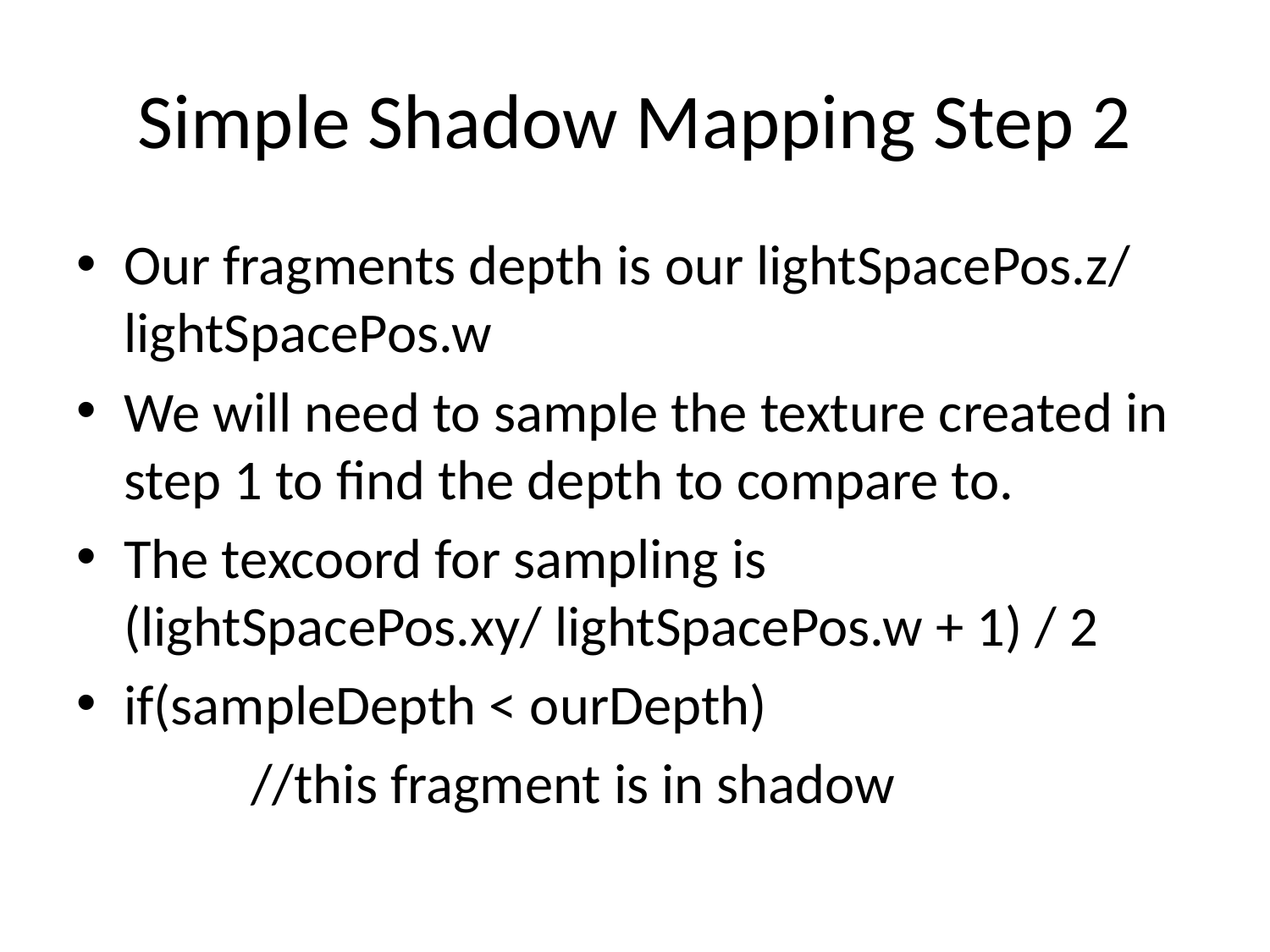

# Simple Shadow Mapping Step 2
Our fragments depth is our lightSpacePos.z/ lightSpacePos.w
We will need to sample the texture created in step 1 to find the depth to compare to.
The texcoord for sampling is (lightSpacePos.xy/ lightSpacePos.w + 1) / 2
if(sampleDepth < ourDepth)
		//this fragment is in shadow